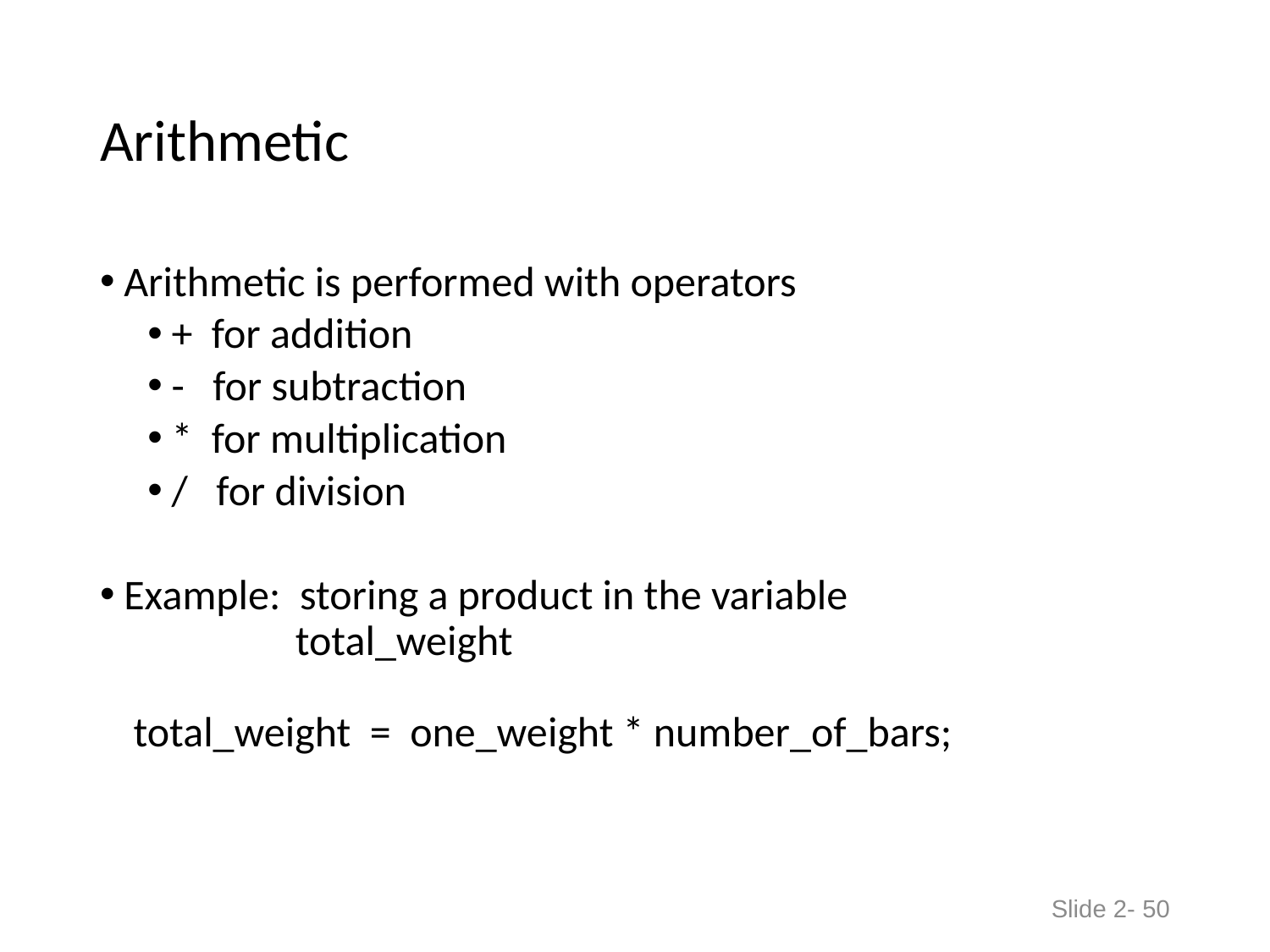

# Arithmetic
Arithmetic is performed with operators
+  for addition
-   for subtraction
*  for multiplication
/   for division
Example:  storing a product in the variable
                  total_weight
 total_weight  =  one_weight * number_of_bars;
Slide 2- 50